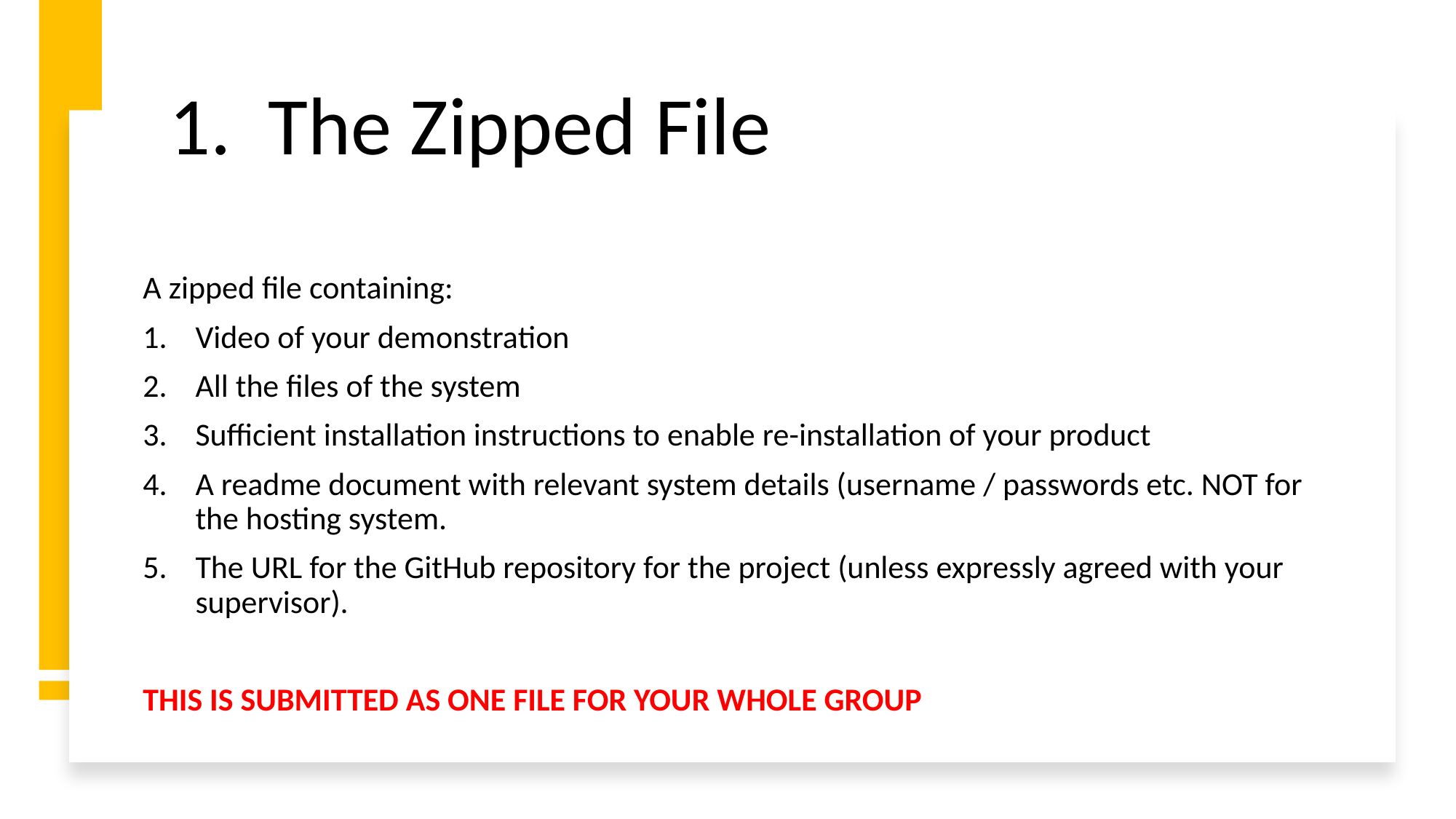

# 1.  The Zipped File

A zipped file containing:
Video of your demonstration
All the files of the system
Sufficient installation instructions to enable re-installation of your product
A readme document with relevant system details (username / passwords etc. NOT for the hosting system.
The URL for the GitHub repository for the project (unless expressly agreed with your supervisor).

THIS IS SUBMITTED AS ONE FILE FOR YOUR WHOLE GROUP